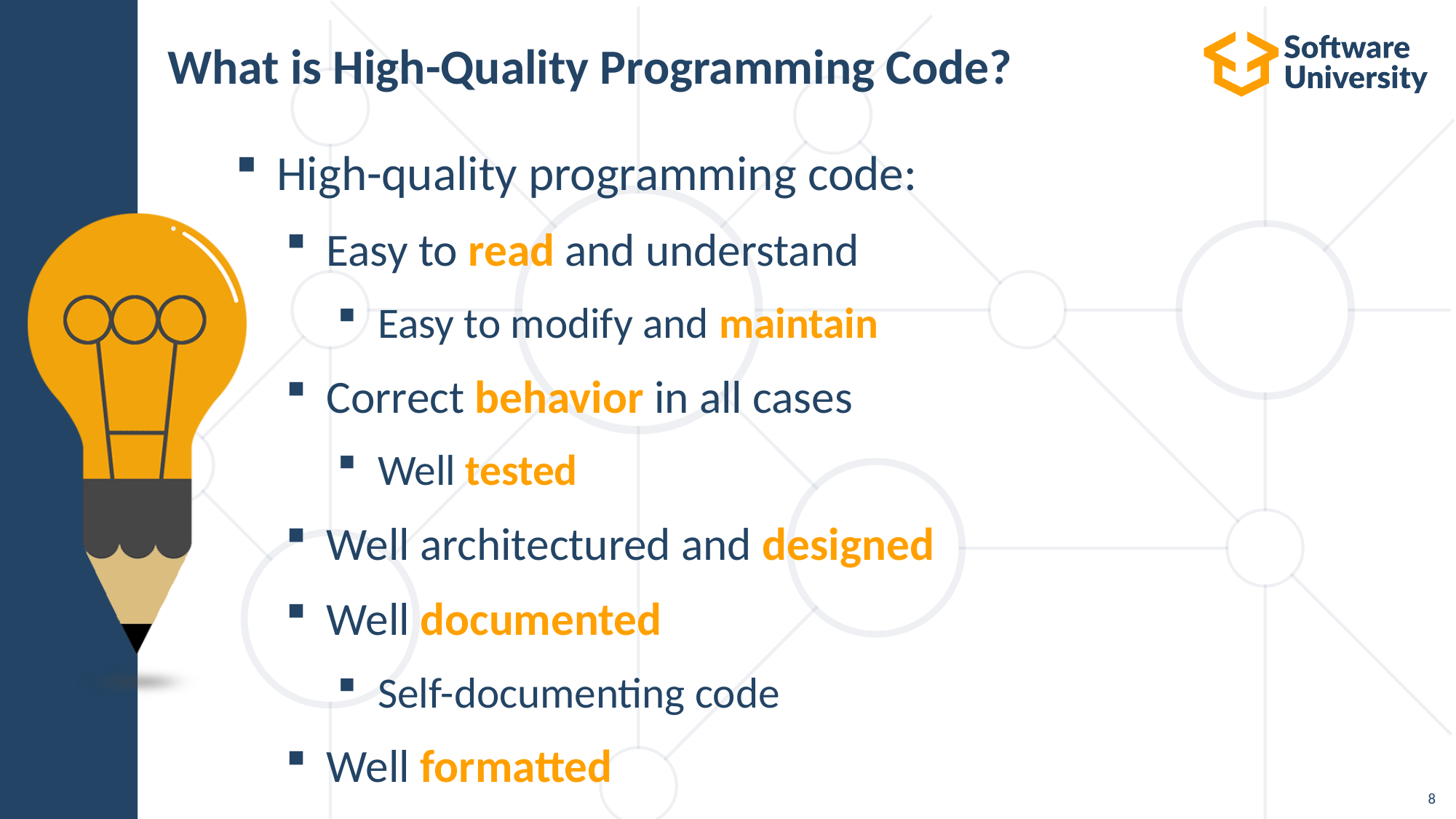

# What is High-Quality Programming Code?
High-quality programming code:
Easy to read and understand
Easy to modify and maintain
Correct behavior in all cases
Well tested
Well architectured and designed
Well documented
Self-documenting code
Well formatted
8